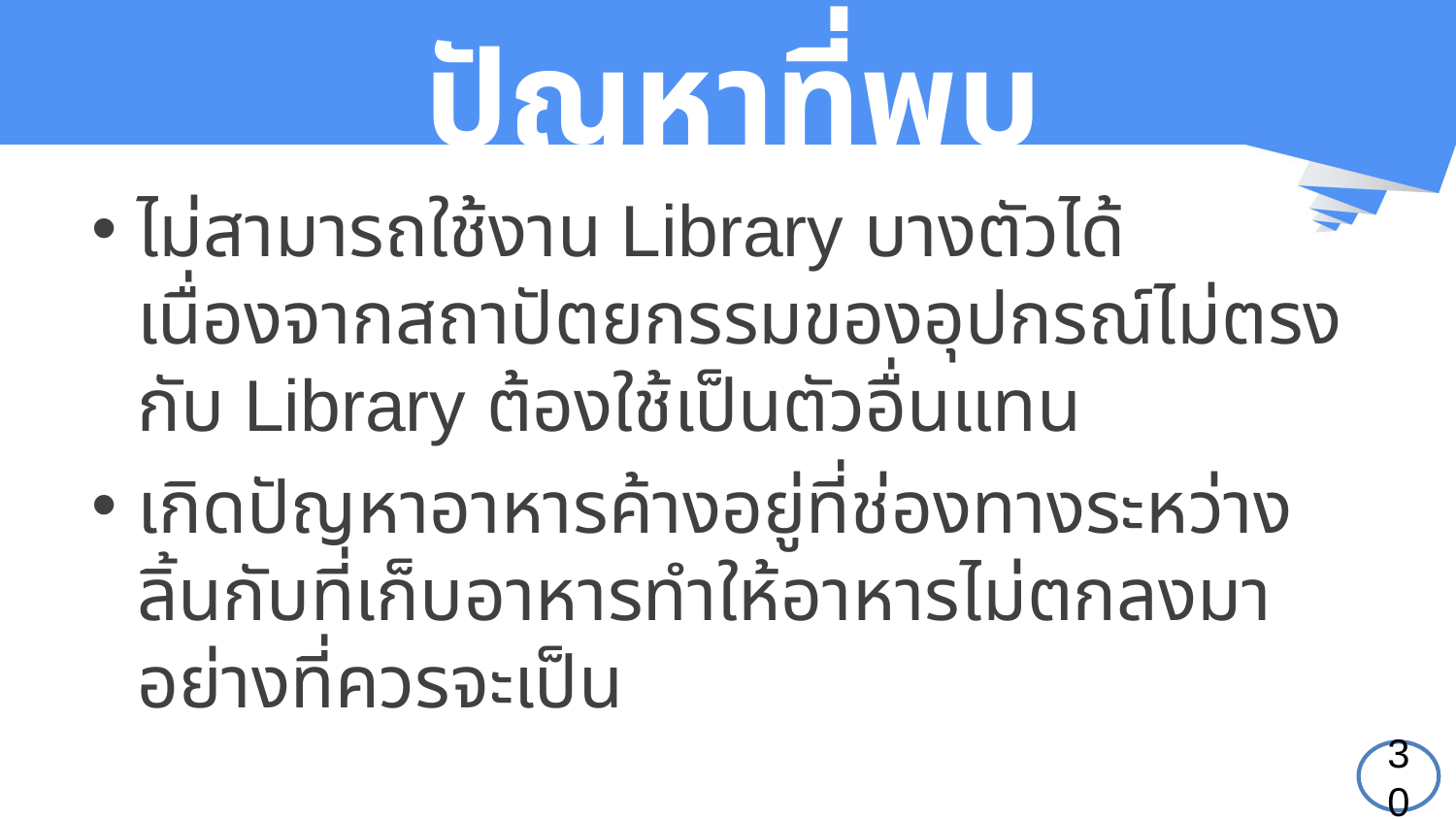

# ปัญหาที่พบ
ไม่สามารถใช้งาน Library บางตัวได้เนื่องจากสถาปัตยกรรมของอุปกรณ์ไม่ตรงกับ Library ต้องใช้เป็นตัวอื่นแทน
เกิดปัญหาอาหารค้างอยู่ที่ช่องทางระหว่างลิ้นกับที่เก็บอาหารทำให้อาหารไม่ตกลงมาอย่างที่ควรจะเป็น
30